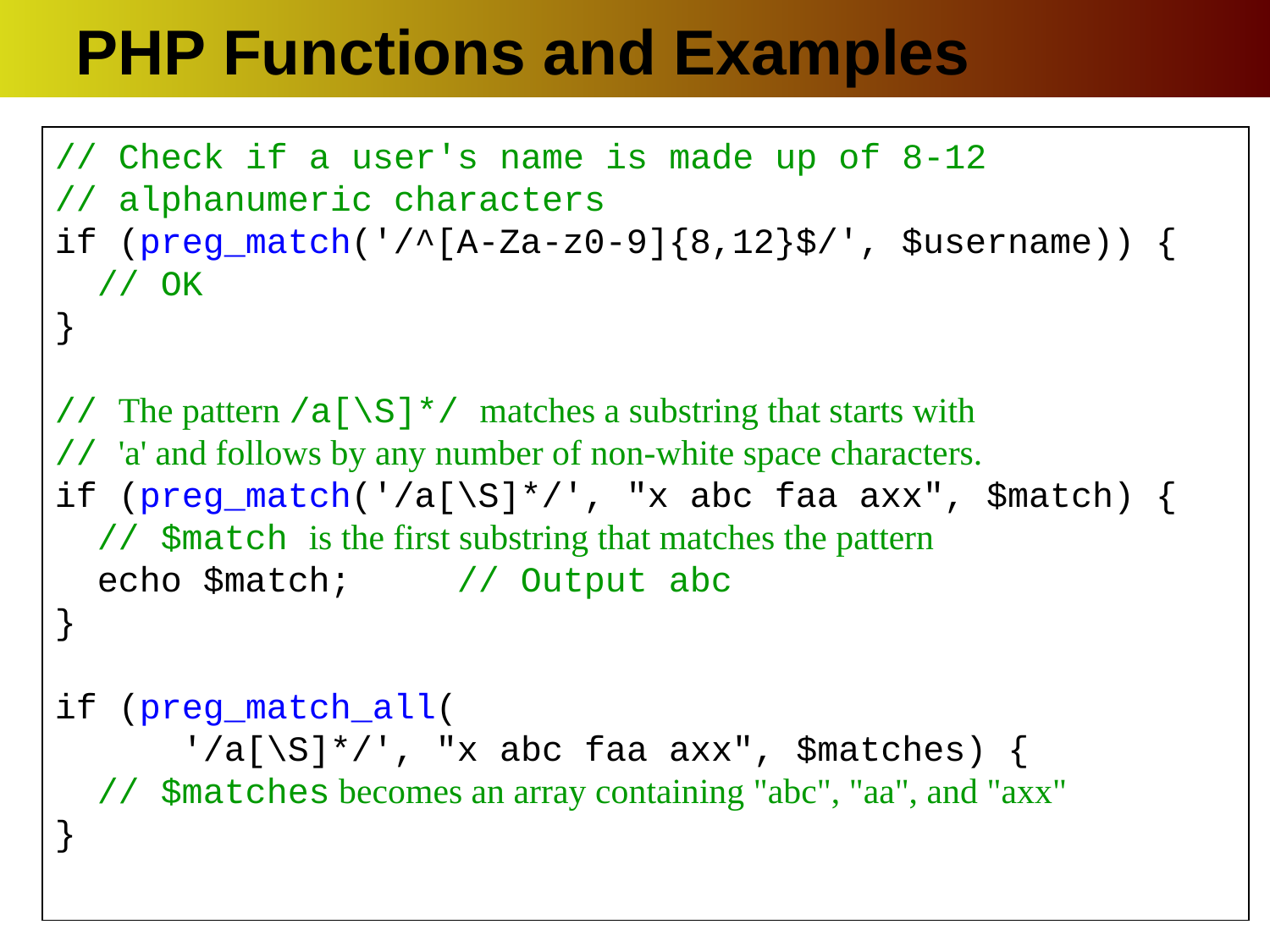

# PHP Functions and Examples
// Check if a user's name is made up of 8-12
// alphanumeric characters
if (preg_match('/^[A-Za-z0-9]{8,12}$/', $username)) {
  // OK
}

// The pattern /a[\S]*/ matches a substring that starts with
// 'a' and follows by any number of non-white space characters.
if (preg_match('/a[\S]*/', "x abc faa axx", $match) {
  // $match is the first substring that matches the pattern
  echo $match;     // Output abc
}

if (preg_match_all(
      '/a[\S]*/', "x abc faa axx", $matches) {
  // $matches becomes an array containing "abc", "aa", and "axx"
}